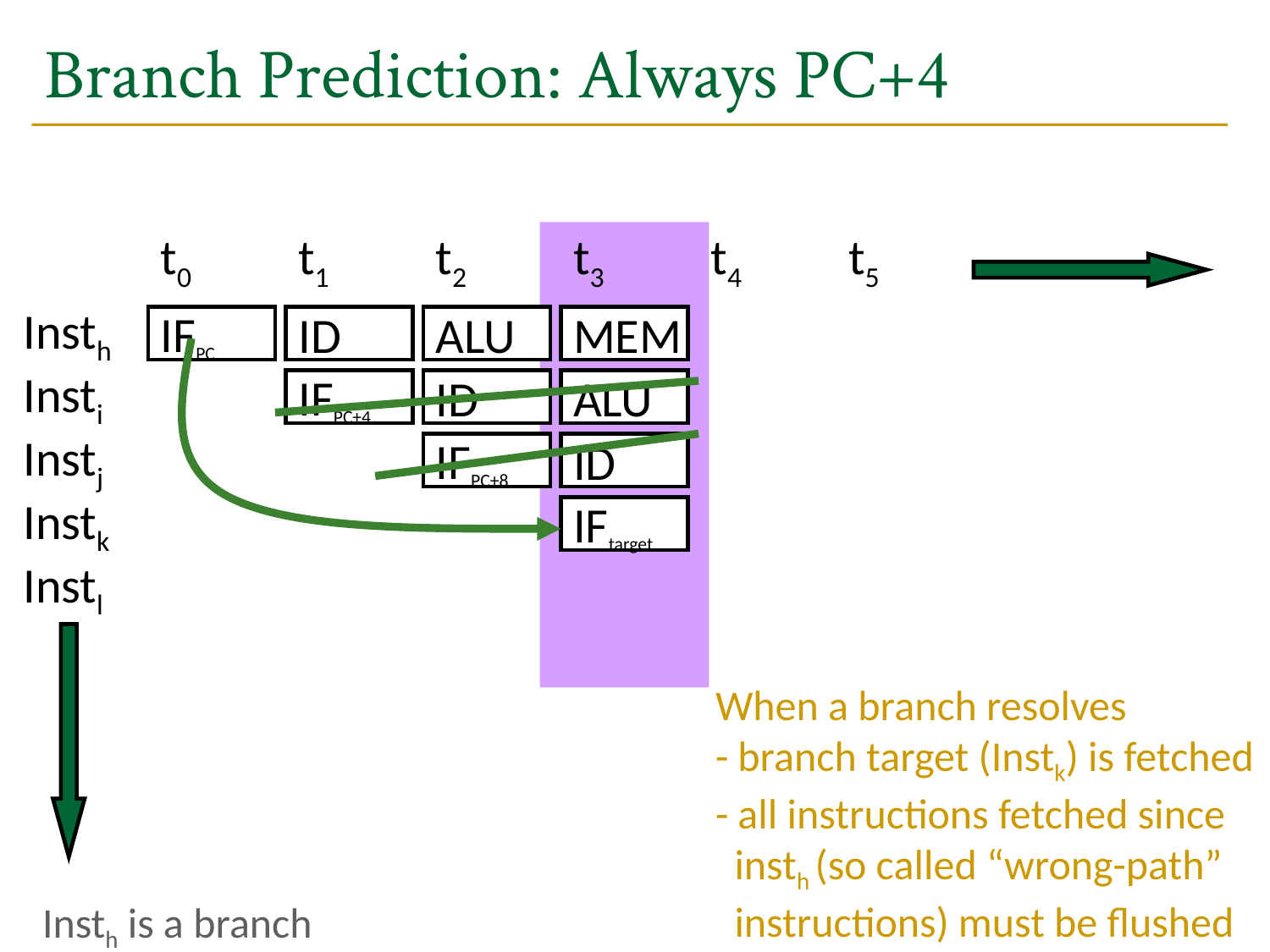

# Branch Prediction: Always PC+4

t0
t1
t2
t3
t4
t5

Insth
IFPC
ID
ALU
Insti
IFPC+4
ID
Instj
IFPC+8
Instk
Instl

Insth branch condition and target
evaluated in ALU

t0
t1
t2
t3
t4
t5

Insth
IFPC
ID
ALU
MEM
Insti
IFPC+4
ID
ALU
Instj
IFPC+8
ID
Instk
IFtarget
Instl

t0
t1
t2
t3
t4
t5

Insth
IFPC
Insti
Instj
Instk
Instl

When a branch resolves
- branch target (Instk) is fetched
- all instructions fetched since
  insth (so called “wrong-path”
  instructions) must be flushed
17
Insth is a branch